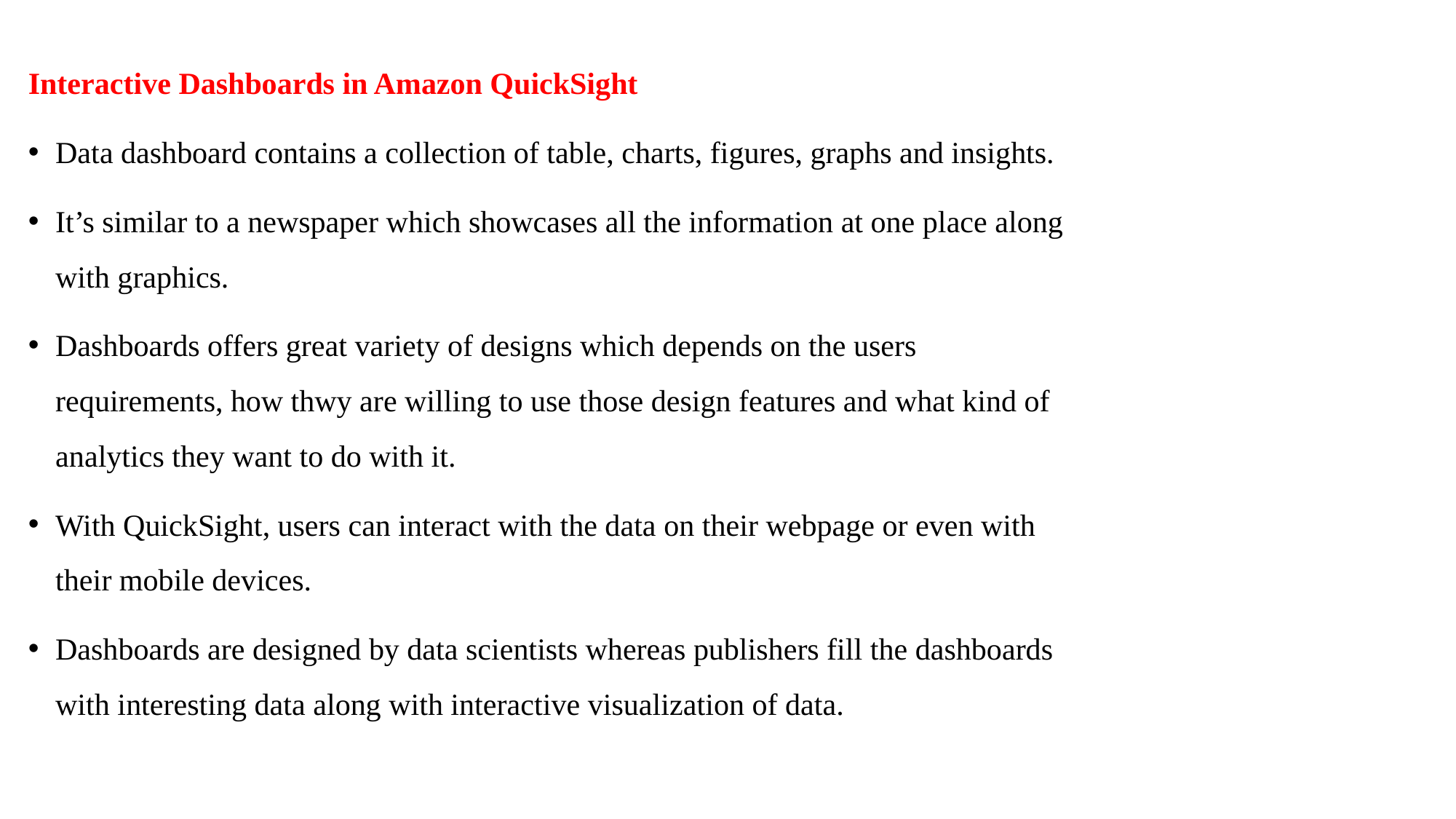

Interactive Dashboards in Amazon QuickSight
Data dashboard contains a collection of table, charts, figures, graphs and insights.
It’s similar to a newspaper which showcases all the information at one place along with graphics.
Dashboards offers great variety of designs which depends on the users requirements, how thwy are willing to use those design features and what kind of analytics they want to do with it.
With QuickSight, users can interact with the data on their webpage or even with their mobile devices.
Dashboards are designed by data scientists whereas publishers fill the dashboards with interesting data along with interactive visualization of data.